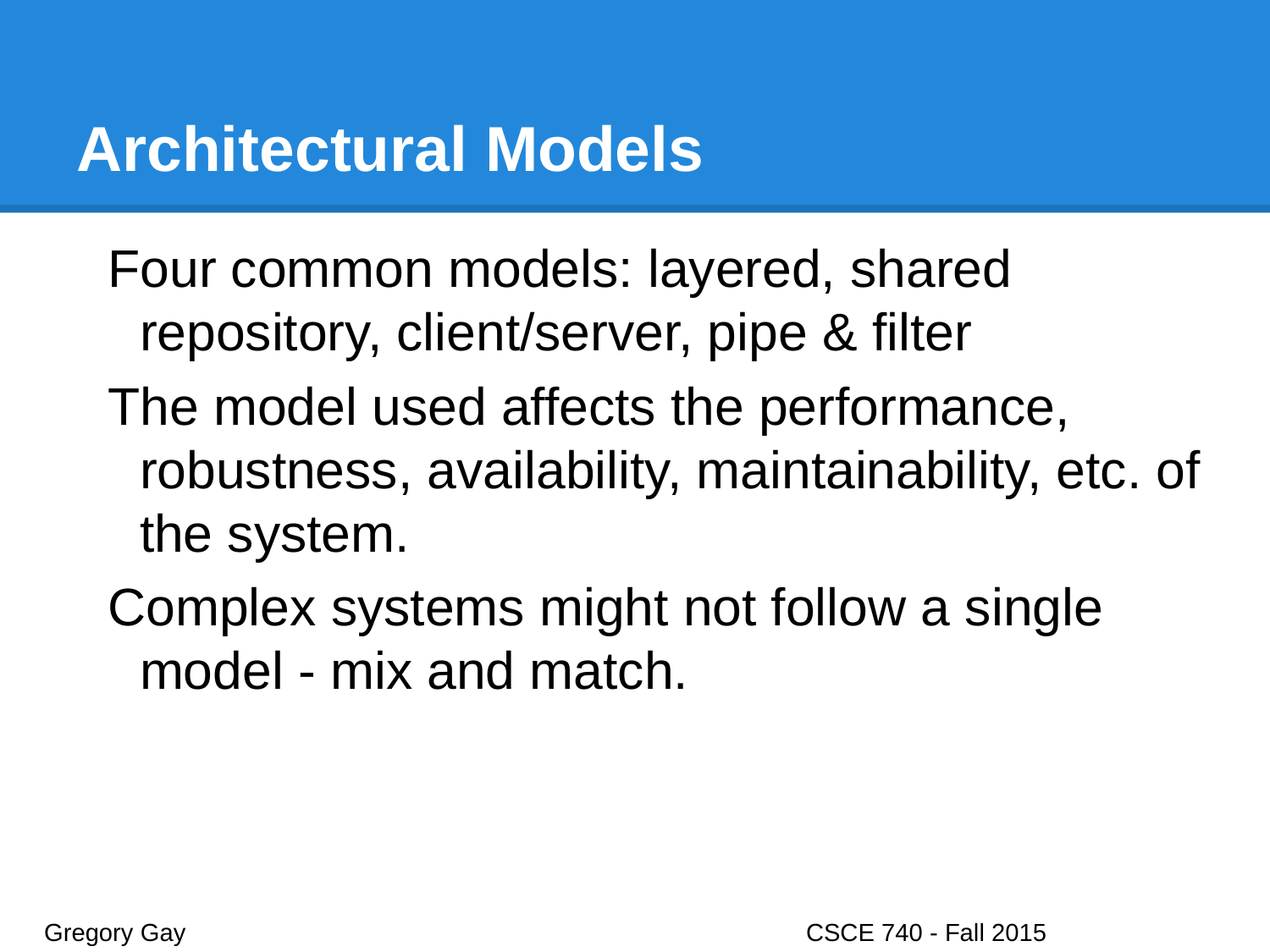

# Architectural Models
Four common models: layered, shared repository, client/server, pipe & filter
The model used affects the performance, robustness, availability, maintainability, etc. of the system.
Complex systems might not follow a single model - mix and match.
Gregory Gay					CSCE 740 - Fall 2015								15